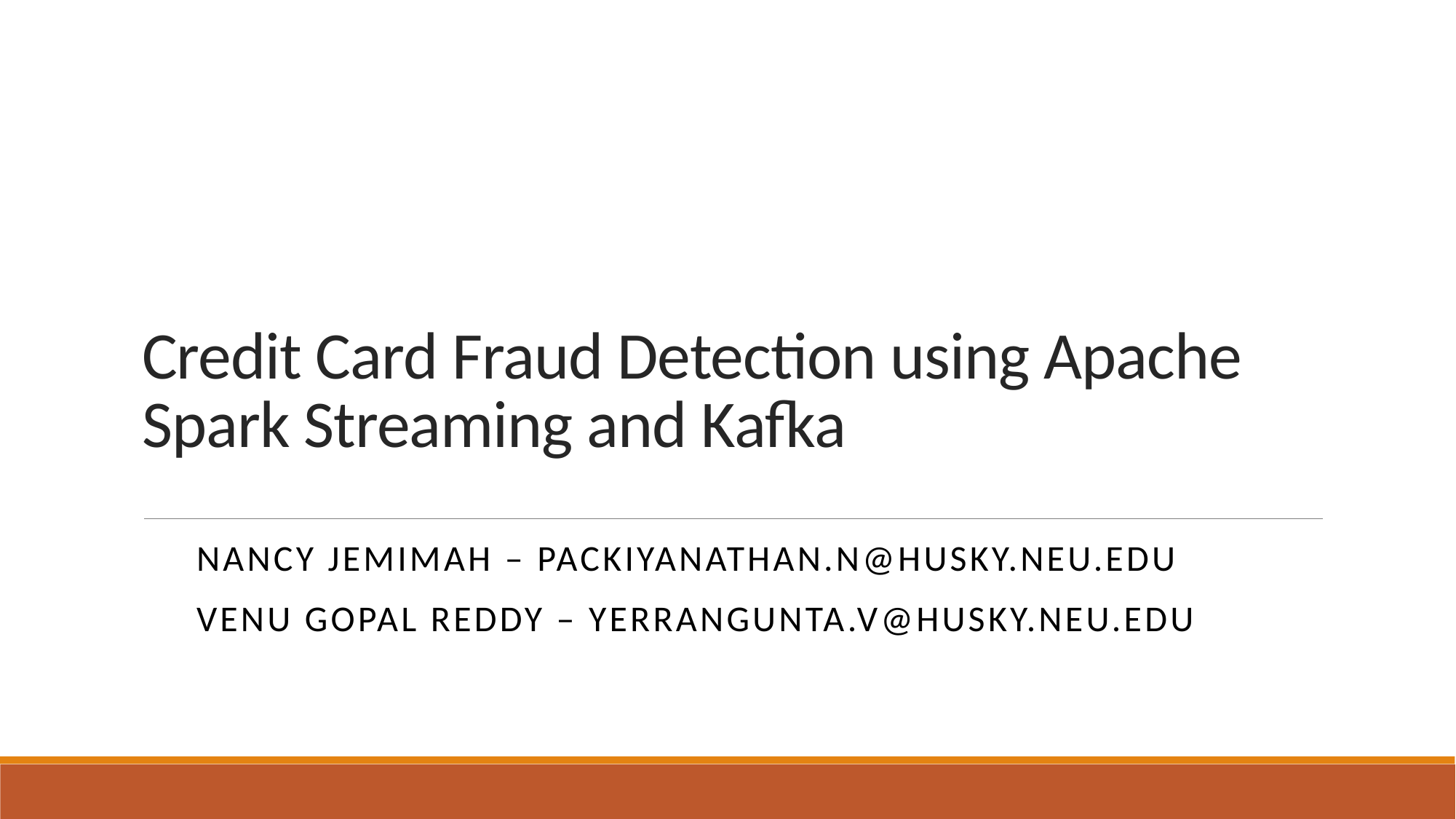

# Credit Card Fraud Detection using Apache Spark Streaming and Kafka
Nancy Jemimah – packiyanathan.n@husky.neu.edu
Venu Gopal Reddy – yerrangunta.v@husky.neu.edu